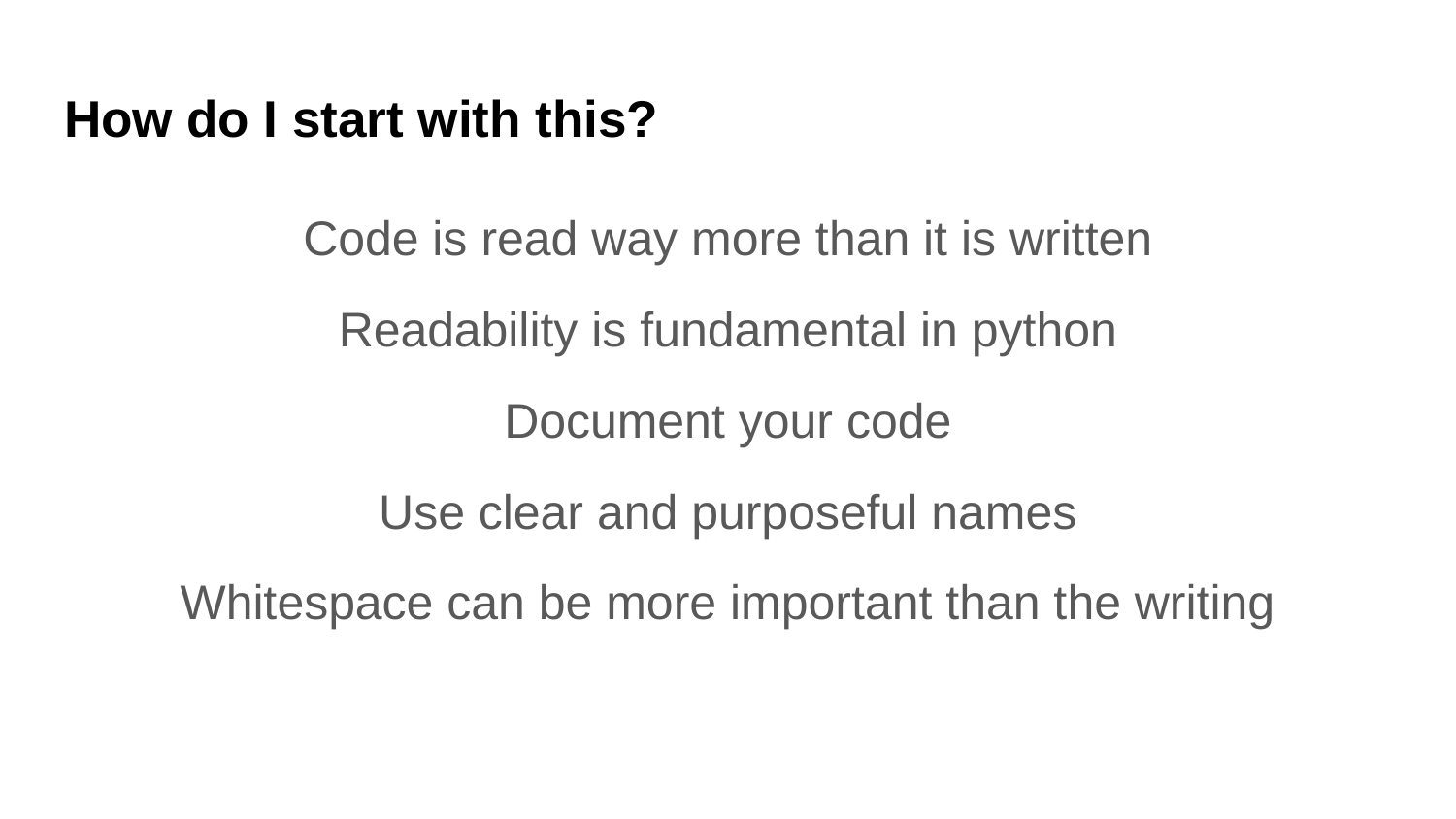

# How do I start with this?
Code is read way more than it is written
Readability is fundamental in python
Document your code
Use clear and purposeful names
Whitespace can be more important than the writing